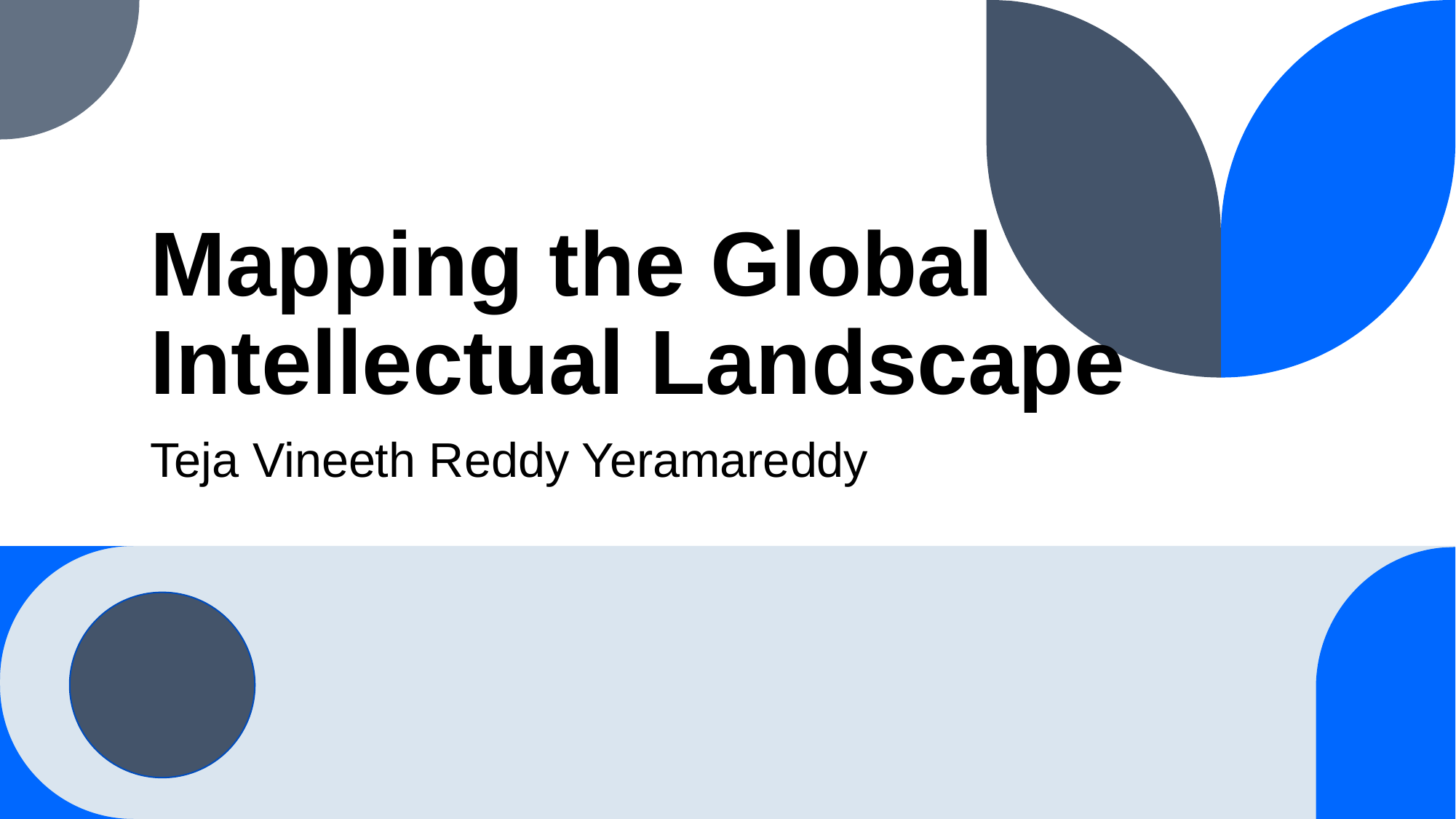

# Mapping the Global Intellectual Landscape
Teja Vineeth Reddy Yeramareddy